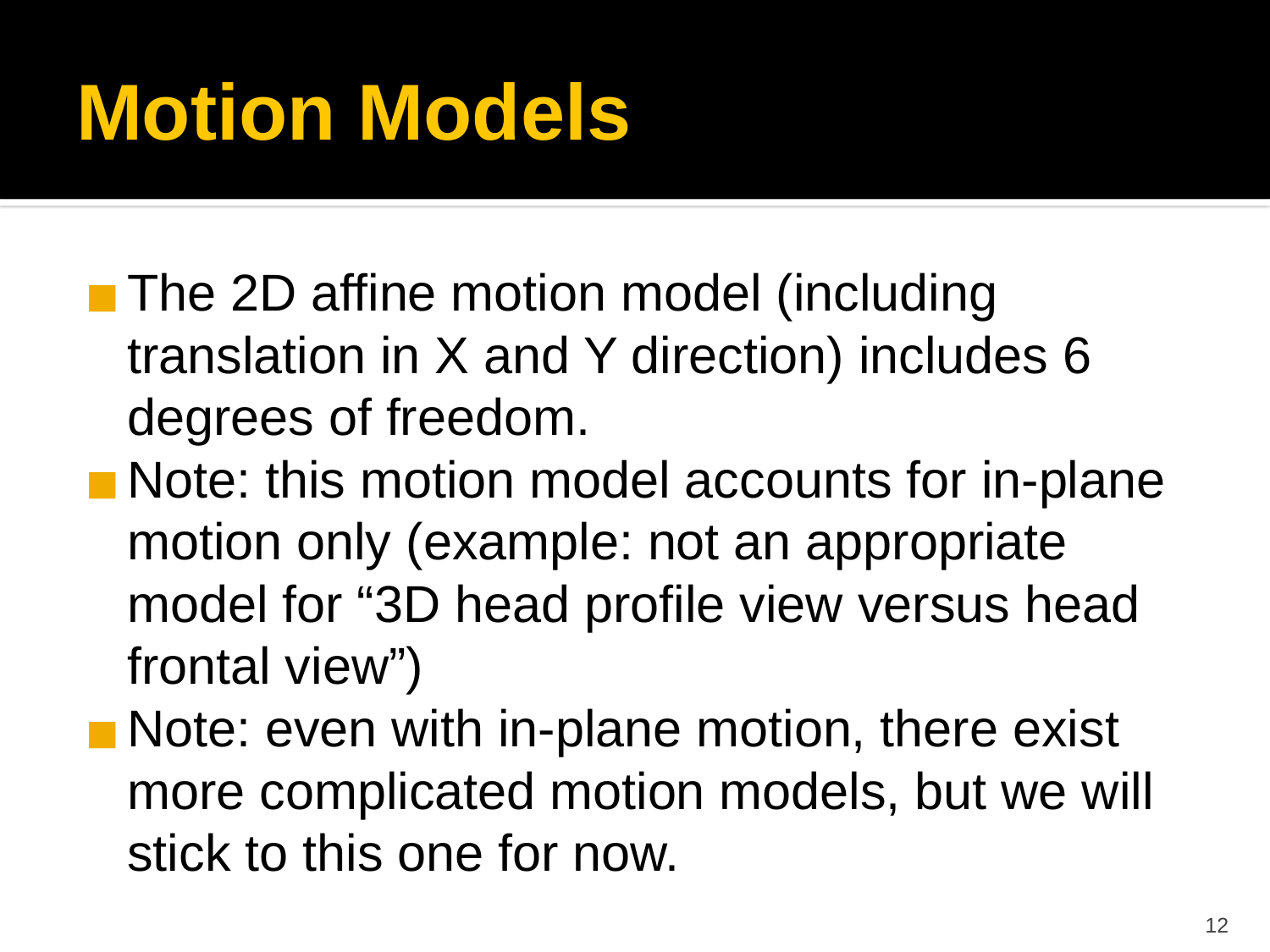

# Motion Models
The 2D affine motion model (including translation in X and Y direction) includes 6 degrees of freedom.
Note: this motion model accounts for in-plane motion only (example: not an appropriate model for “3D head profile view versus head frontal view”)
Note: even with in-plane motion, there exist more complicated motion models, but we will stick to this one for now.

12